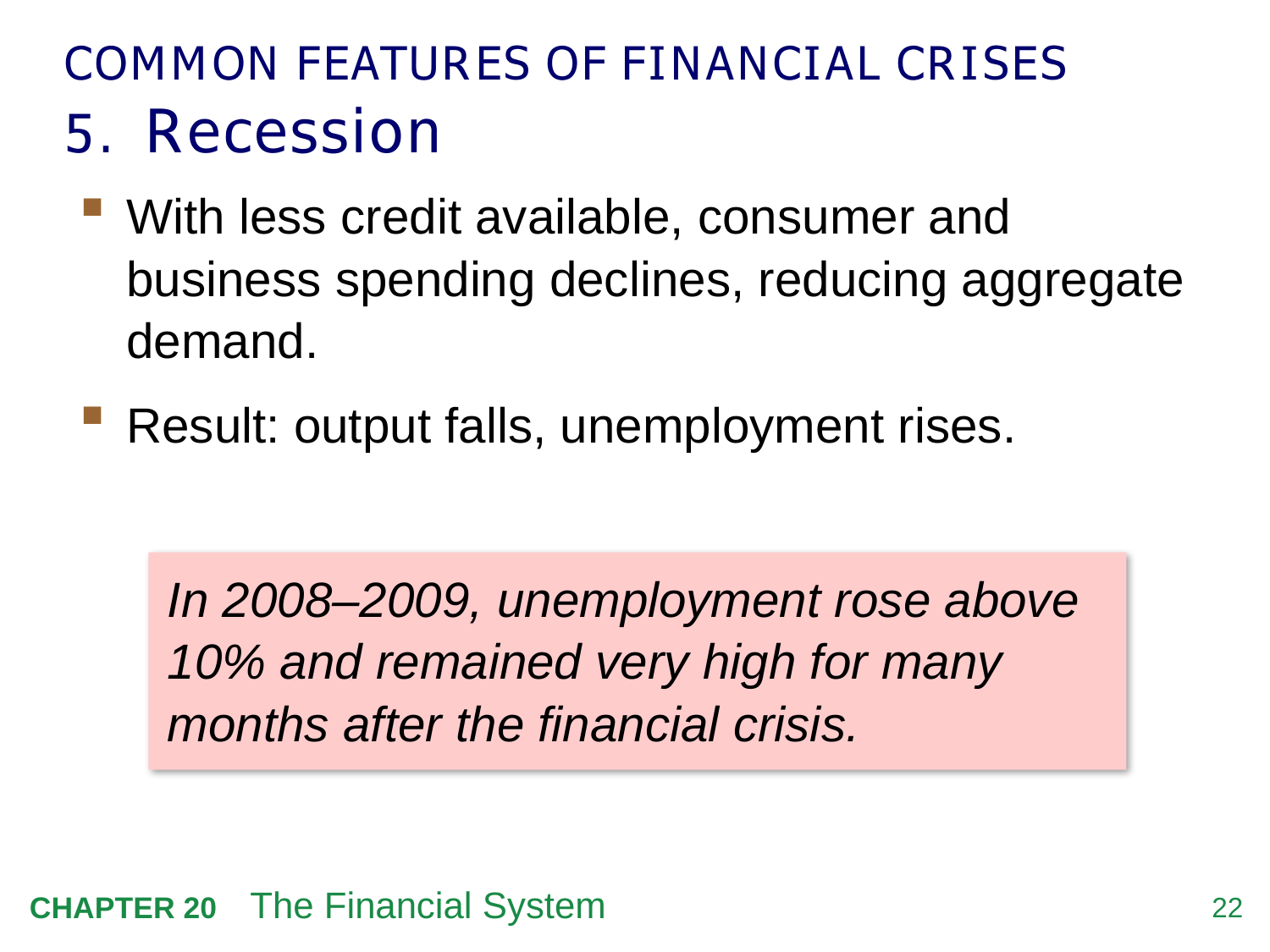

# COMMON FEATURES OF FINANCIAL CRISES 5.  Recession
With less credit available, consumer and business spending declines, reducing aggregate demand.
Result: output falls, unemployment rises.
In 2008–2009, unemployment rose above 10% and remained very high for many months after the financial crisis.